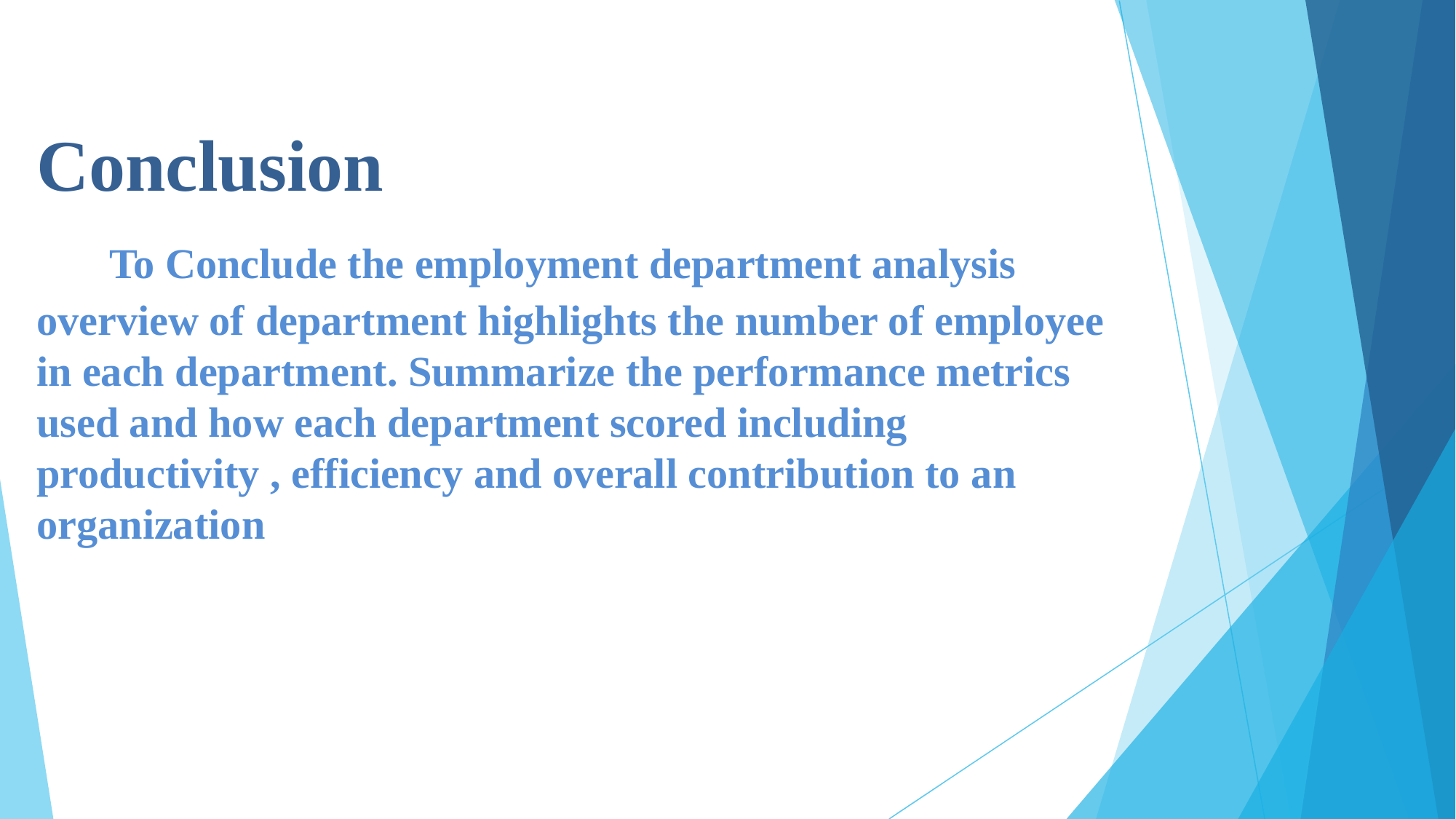

# Conclusion To Conclude the employment department analysis overview of department highlights the number of employee in each department. Summarize the performance metrics used and how each department scored including productivity , efficiency and overall contribution to an organization